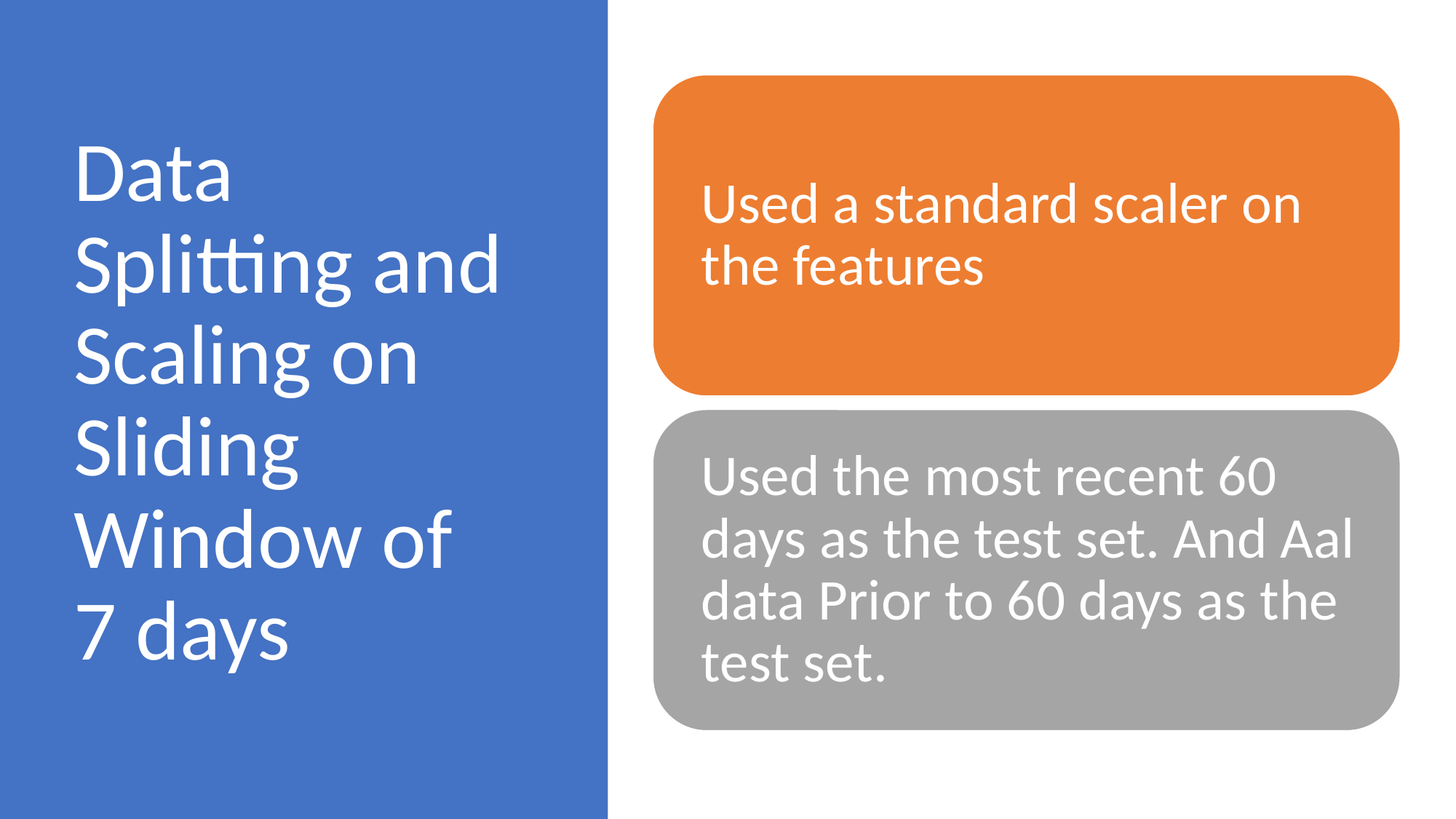

# Data Splitting and Scaling on Sliding Window of 7 days
Used a standard scaler on the features
Used the most recent 60 days as the test set. And Aal data Prior to 60 days as the test set.